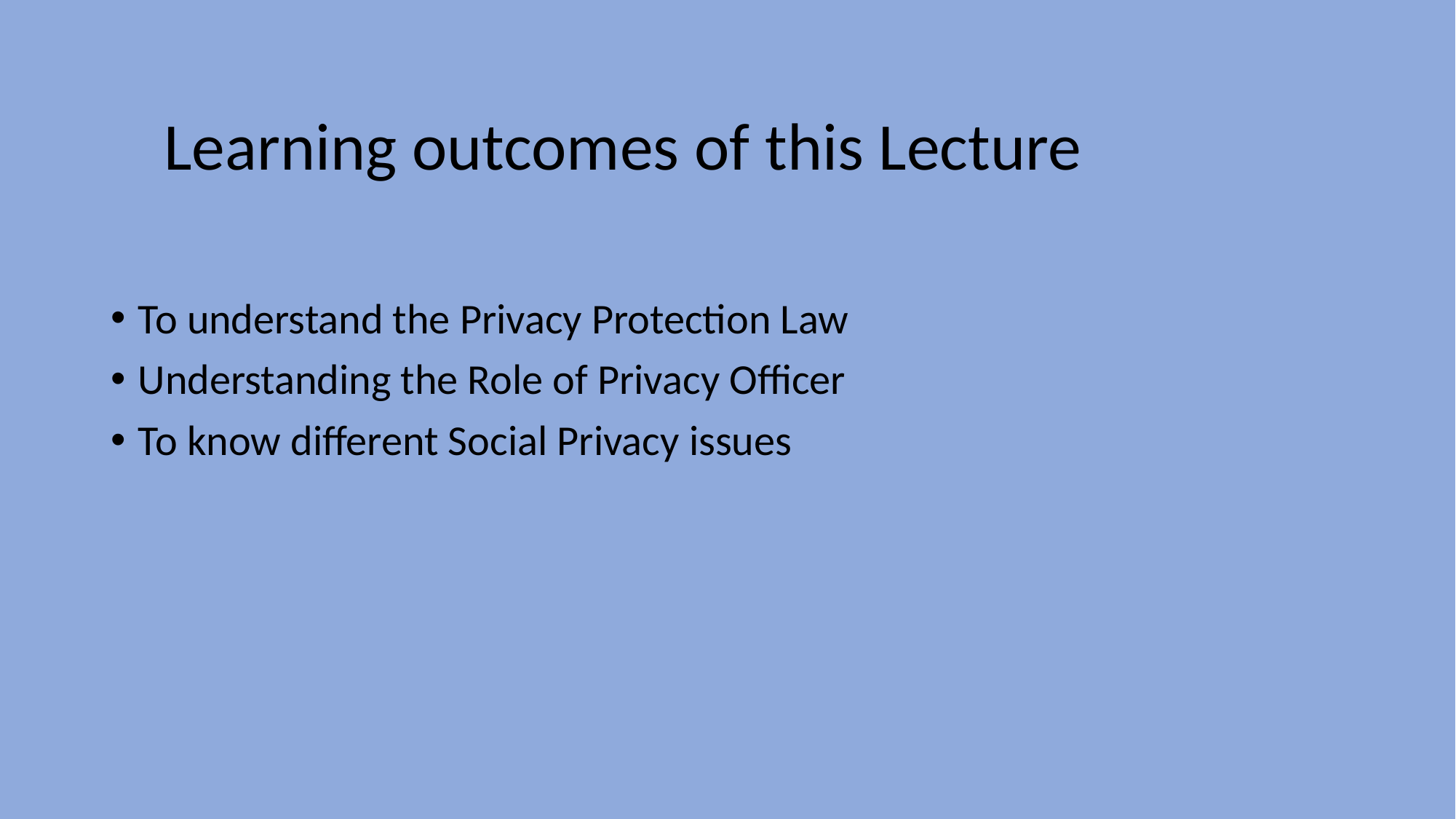

# Learning outcomes of this Lecture
To understand the Privacy Protection Law
Understanding the Role of Privacy Officer
To know different Social Privacy issues